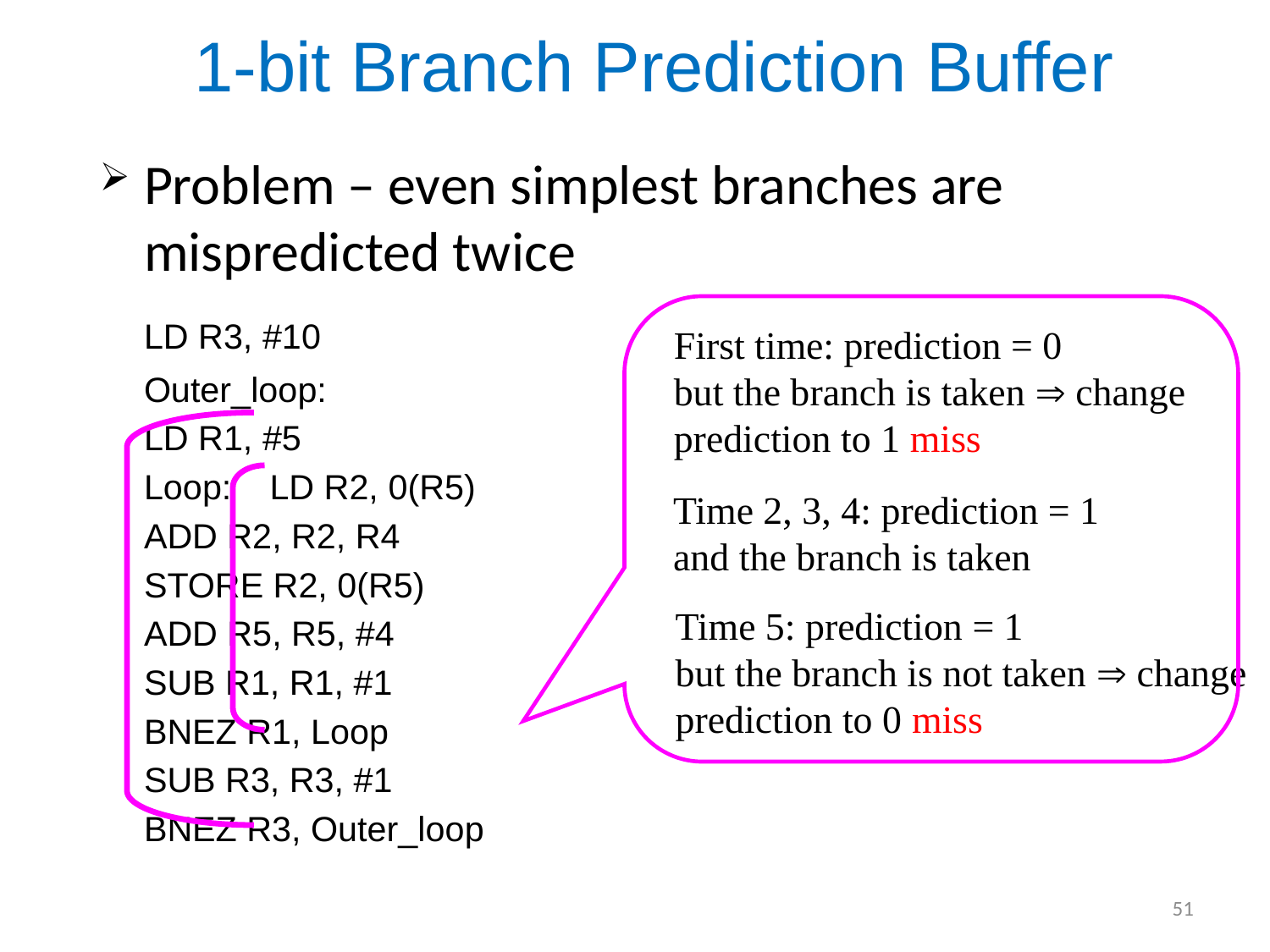

# 1-bit Branch Prediction Buffer
Problem – even simplest branches are mispredicted twice
				LD R3, #10
	Outer_loop:
				LD R1, #5
	Loop: 	LD R2, 0(R5)
				ADD R2, R2, R4
				STORE R2, 0(R5)
				ADD R5, R5, #4
				SUB R1, R1, #1
				BNEZ R1, Loop
				SUB R3, R3, #1
				BNEZ R3, Outer_loop

First time: prediction = 0
but the branch is taken ⇒ change
prediction to 1 miss

Time 2, 3, 4: prediction = 1
and the branch is taken
Time 5: prediction = 1
but the branch is not taken ⇒ change
prediction to 0 miss
51